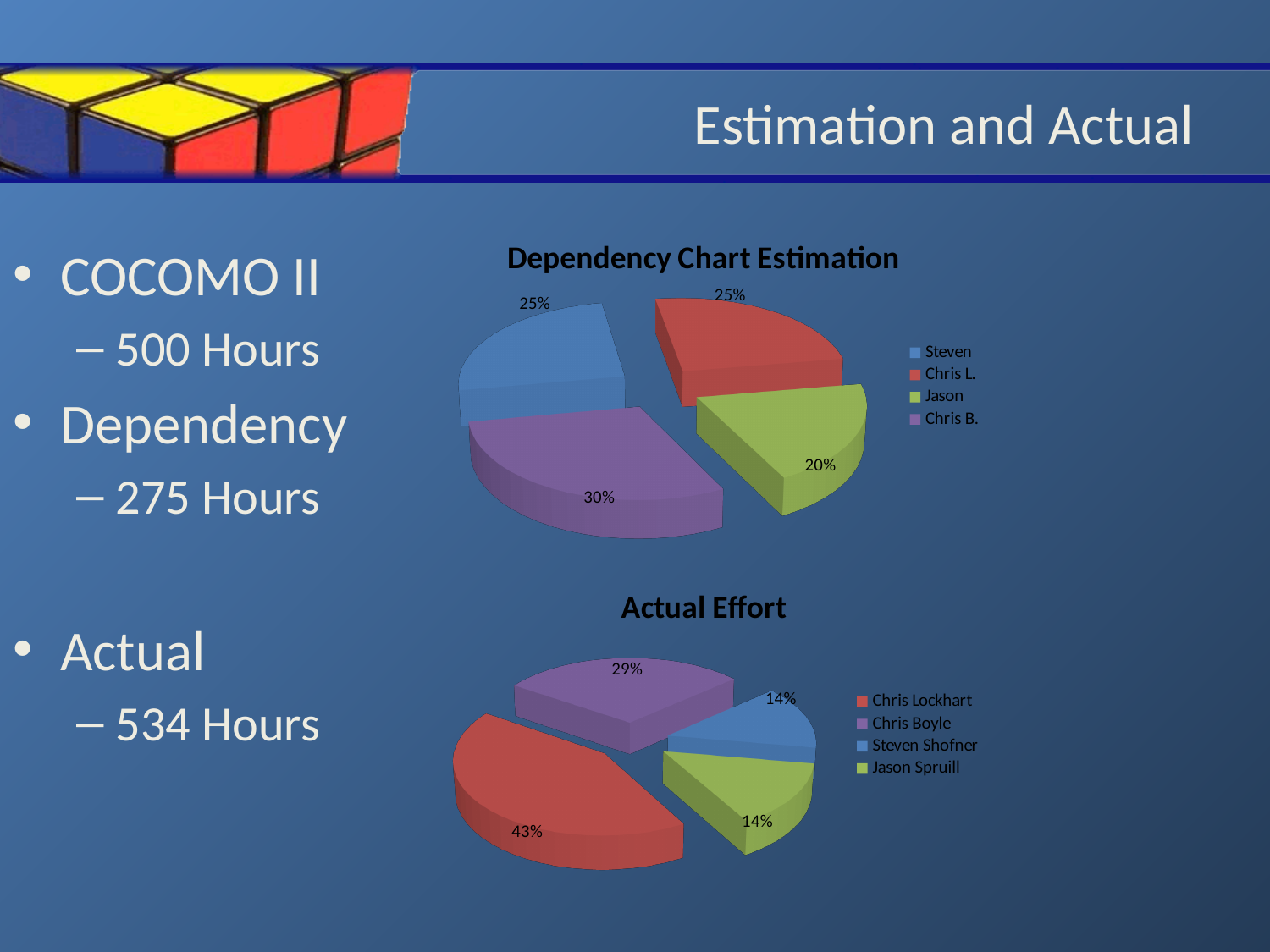

# Estimation and Actual

[unsupported chart]

COCOMO II
500 Hours
Dependency
275 Hours

Actual
534 Hours

[unsupported chart]